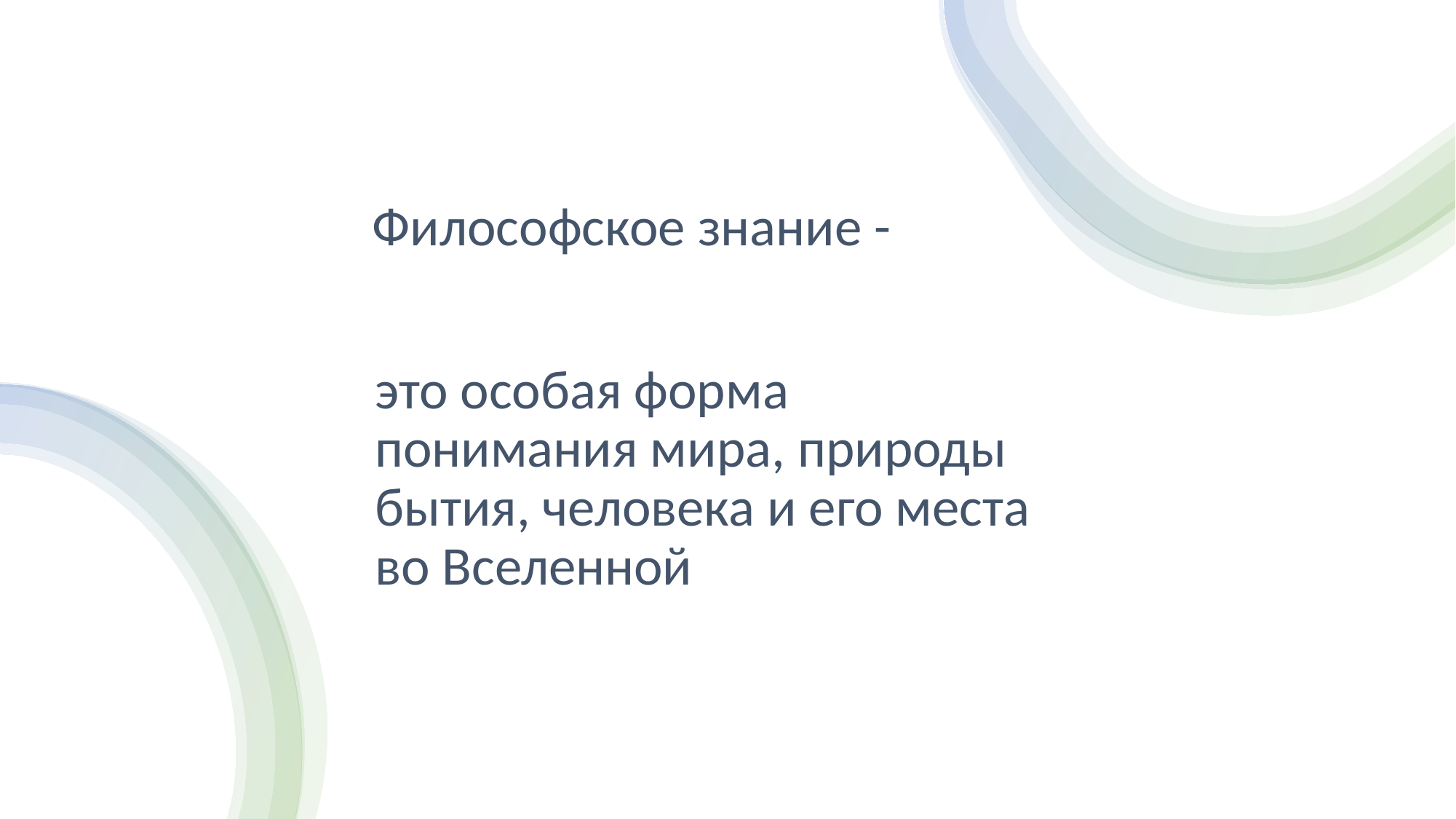

# Философское знание -
это особая форма понимания мира, природы бытия, человека и его места во Вселенной